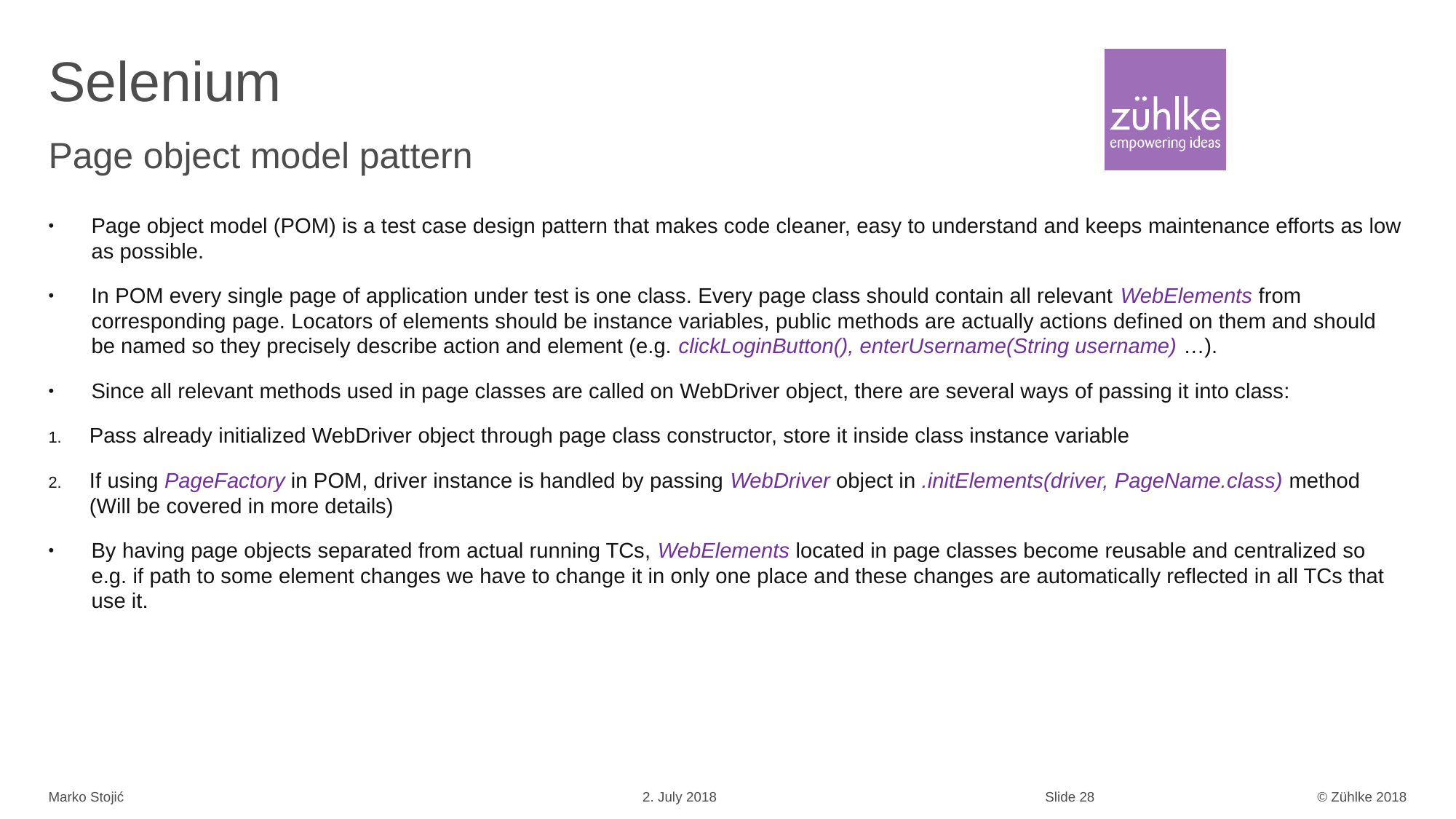

# Selenium
Page object model pattern
Page object model (POM) is a test case design pattern that makes code cleaner, easy to understand and keeps maintenance efforts as low as possible.
In POM every single page of application under test is one class. Every page class should contain all relevant WebElements from corresponding page. Locators of elements should be instance variables, public methods are actually actions defined on them and should be named so they precisely describe action and element (e.g. clickLoginButton(), enterUsername(String username) …).
Since all relevant methods used in page classes are called on WebDriver object, there are several ways of passing it into class:
Pass already initialized WebDriver object through page class constructor, store it inside class instance variable
If using PageFactory in POM, driver instance is handled by passing WebDriver object in .initElements(driver, PageName.class) method (Will be covered in more details)
By having page objects separated from actual running TCs, WebElements located in page classes become reusable and centralized so e.g. if path to some element changes we have to change it in only one place and these changes are automatically reflected in all TCs that use it.